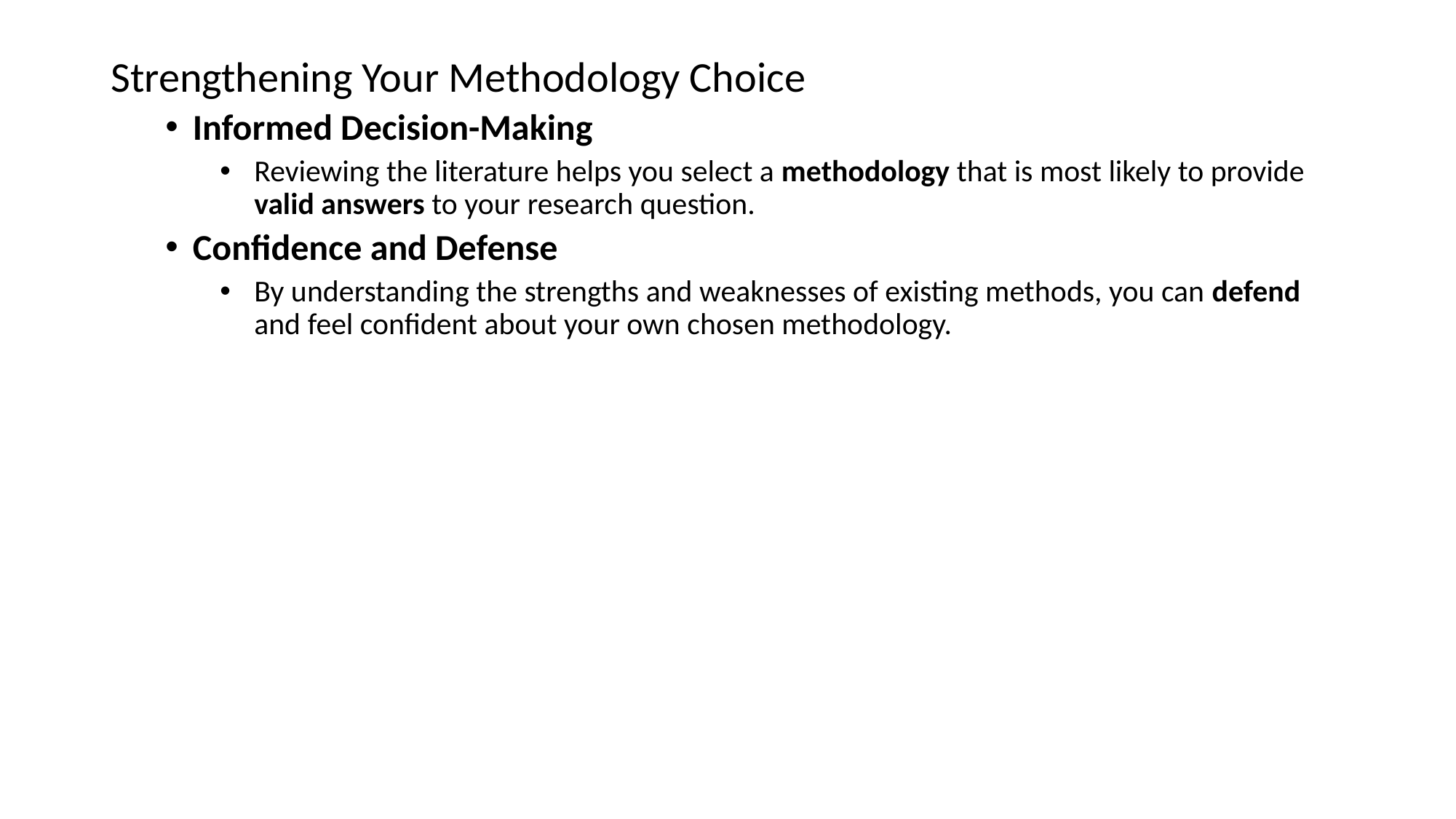

Strengthening Your Methodology Choice
Informed Decision-Making
Reviewing the literature helps you select a methodology that is most likely to provide valid answers to your research question.
Confidence and Defense
By understanding the strengths and weaknesses of existing methods, you can defend and feel confident about your own chosen methodology.